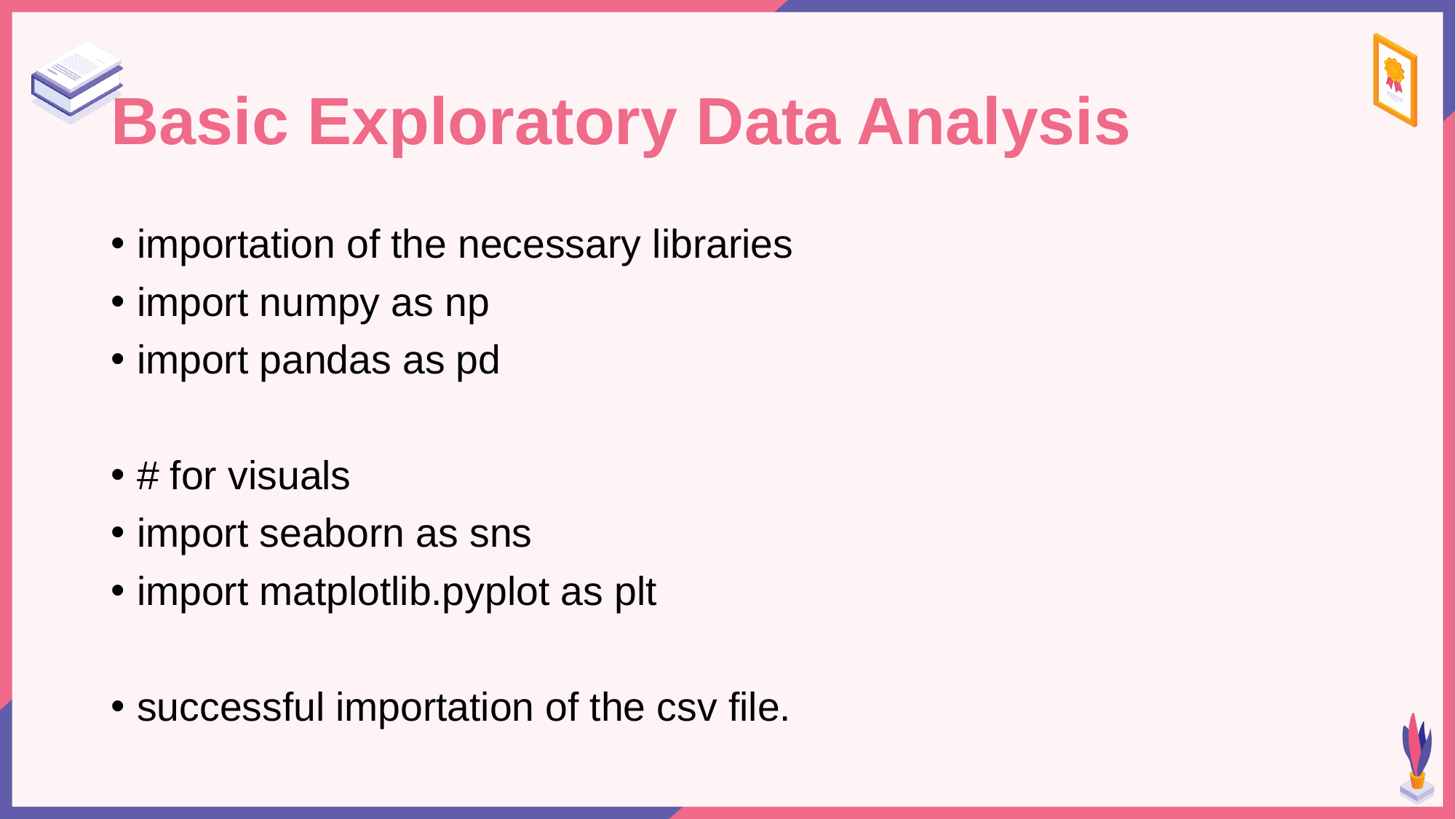

# Basic Exploratory Data Analysis

importation of the necessary libraries
import numpy as np
import pandas as pd

# for visuals
import seaborn as sns
import matplotlib.pyplot as plt

successful importation of the csv file.